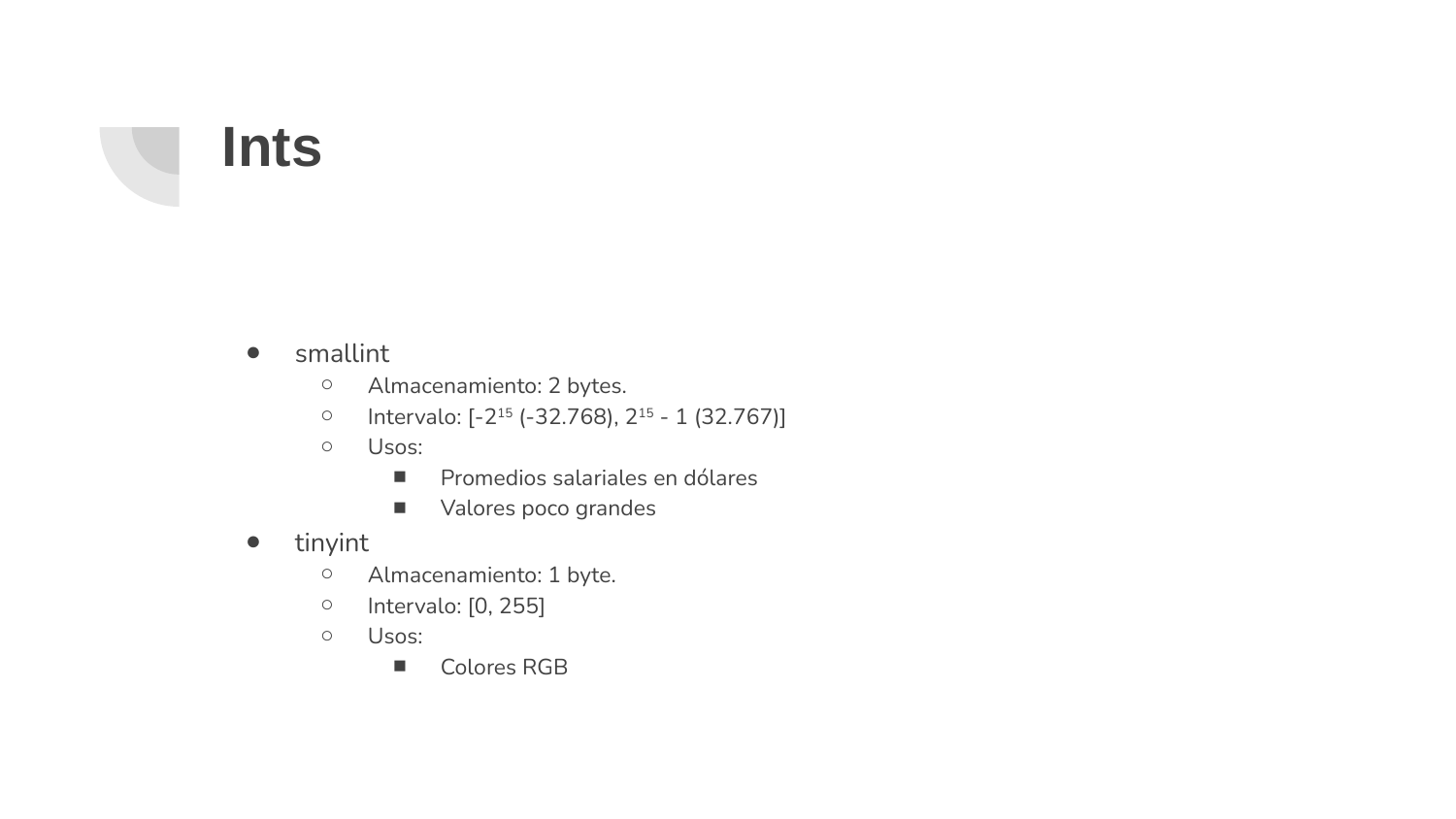

# Ints
smallint
Almacenamiento: 2 bytes.
Intervalo: [-215 (-32.768), 215 - 1 (32.767)]
Usos:
Promedios salariales en dólares
Valores poco grandes
tinyint
Almacenamiento: 1 byte.
Intervalo: [0, 255]
Usos:
Colores RGB